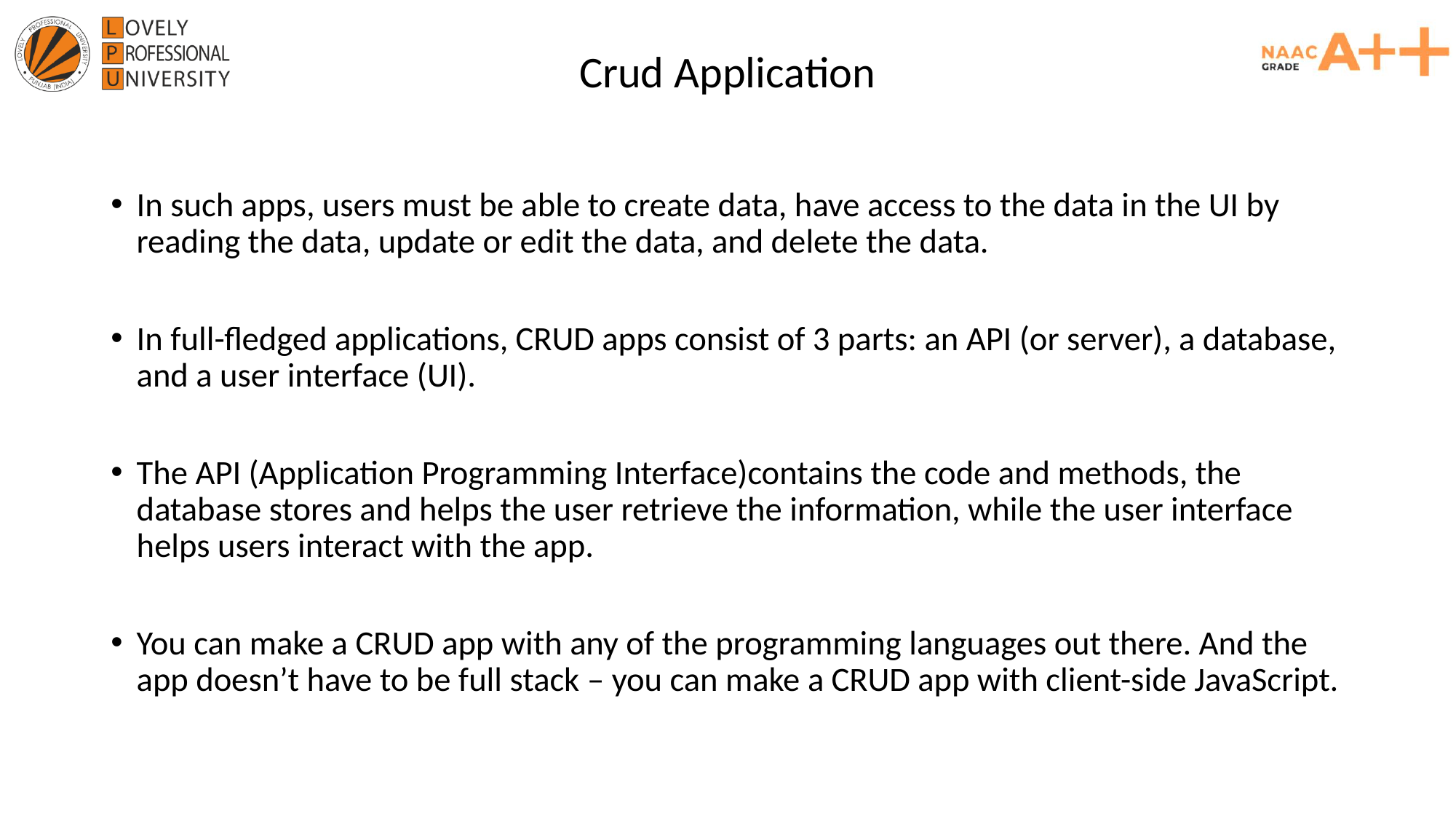

# Crud Application
In such apps, users must be able to create data, have access to the data in the UI by reading the data, update or edit the data, and delete the data.

In full-fledged applications, CRUD apps consist of 3 parts: an API (or server), a database, and a user interface (UI).

The API (Application Programming Interface)contains the code and methods, the database stores and helps the user retrieve the information, while the user interface helps users interact with the app.

You can make a CRUD app with any of the programming languages out there. And the app doesn’t have to be full stack – you can make a CRUD app with client-side JavaScript.